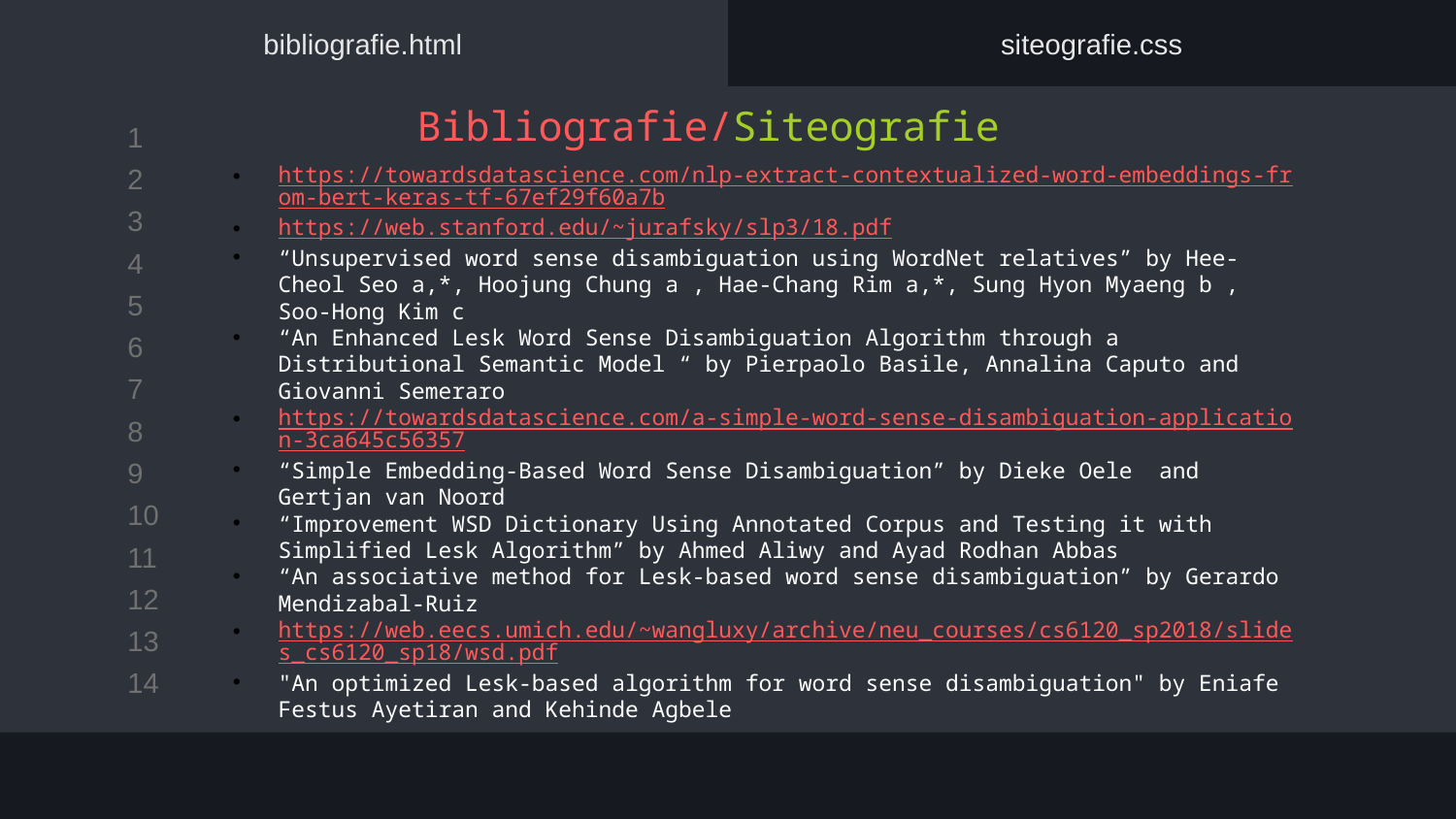

bibliografie.html
siteografie.css
Bibliografie/Siteografie
https://towardsdatascience.com/nlp-extract-contextualized-word-embeddings-from-bert-keras-tf-67ef29f60a7b
https://web.stanford.edu/~jurafsky/slp3/18.pdf
“Unsupervised word sense disambiguation using WordNet relatives” by Hee-Cheol Seo a,*, Hoojung Chung a , Hae-Chang Rim a,*, Sung Hyon Myaeng b , Soo-Hong Kim c
“An Enhanced Lesk Word Sense Disambiguation Algorithm through a Distributional Semantic Model “ by Pierpaolo Basile, Annalina Caputo and Giovanni Semeraro
https://towardsdatascience.com/a-simple-word-sense-disambiguation-application-3ca645c56357
“Simple Embedding-Based Word Sense Disambiguation” by Dieke Oele  and Gertjan van Noord
“Improvement WSD Dictionary Using Annotated Corpus and Testing it with Simplified Lesk Algorithm” by Ahmed Aliwy and Ayad Rodhan Abbas
“An associative method for Lesk-based word sense disambiguation” by Gerardo Mendizabal-Ruiz
https://web.eecs.umich.edu/~wangluxy/archive/neu_courses/cs6120_sp2018/slides_cs6120_sp18/wsd.pdf
"An optimized Lesk-based algorithm for word sense disambiguation" by Eniafe Festus Ayetiran and Kehinde Agbele